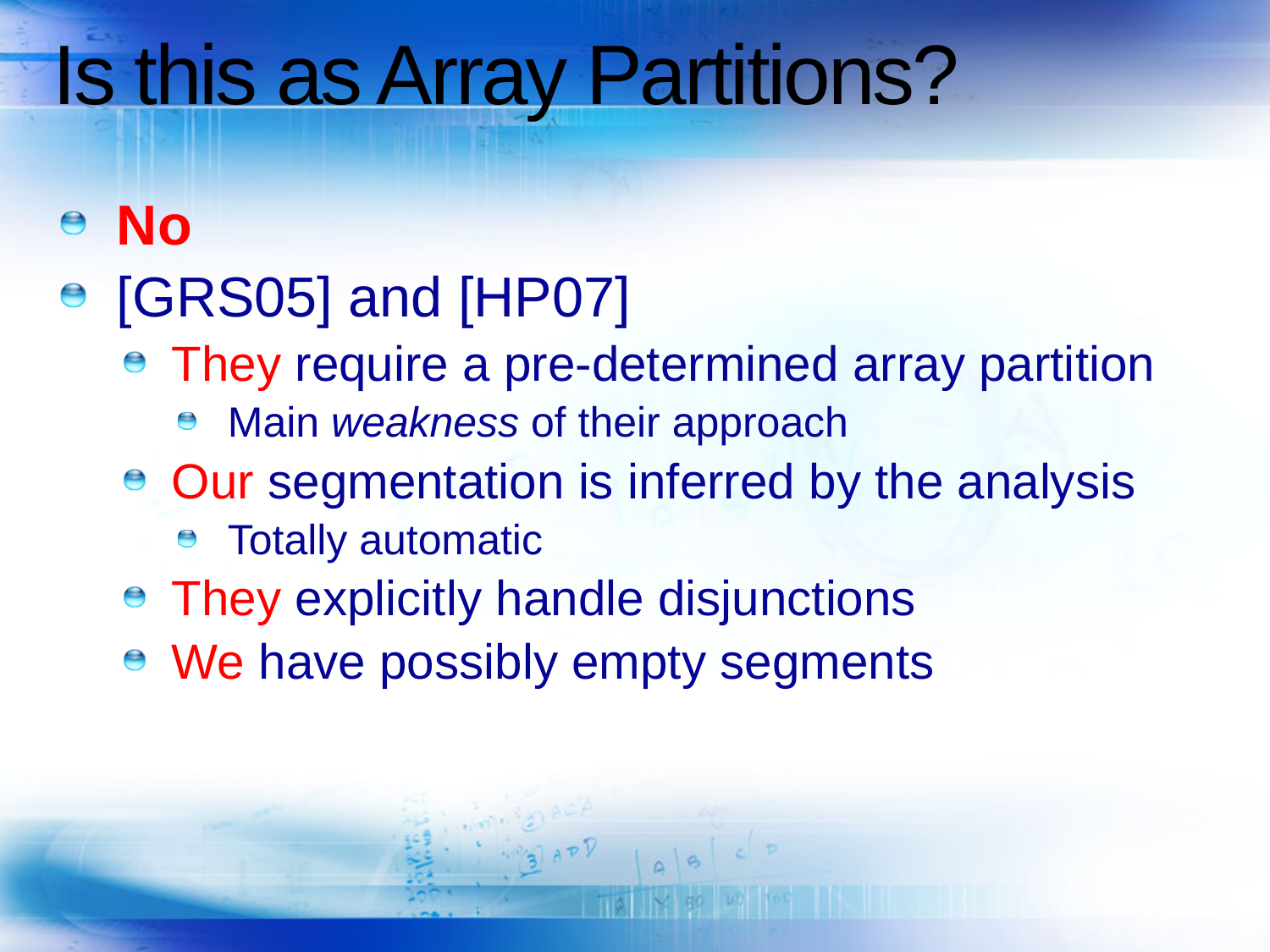

# Is this as Array Partitions?
No
[GRS05] and [HP07]
They require a pre-determined array partition
Main weakness of their approach
Our segmentation is inferred by the analysis
Totally automatic
They explicitly handle disjunctions
We have possibly empty segments